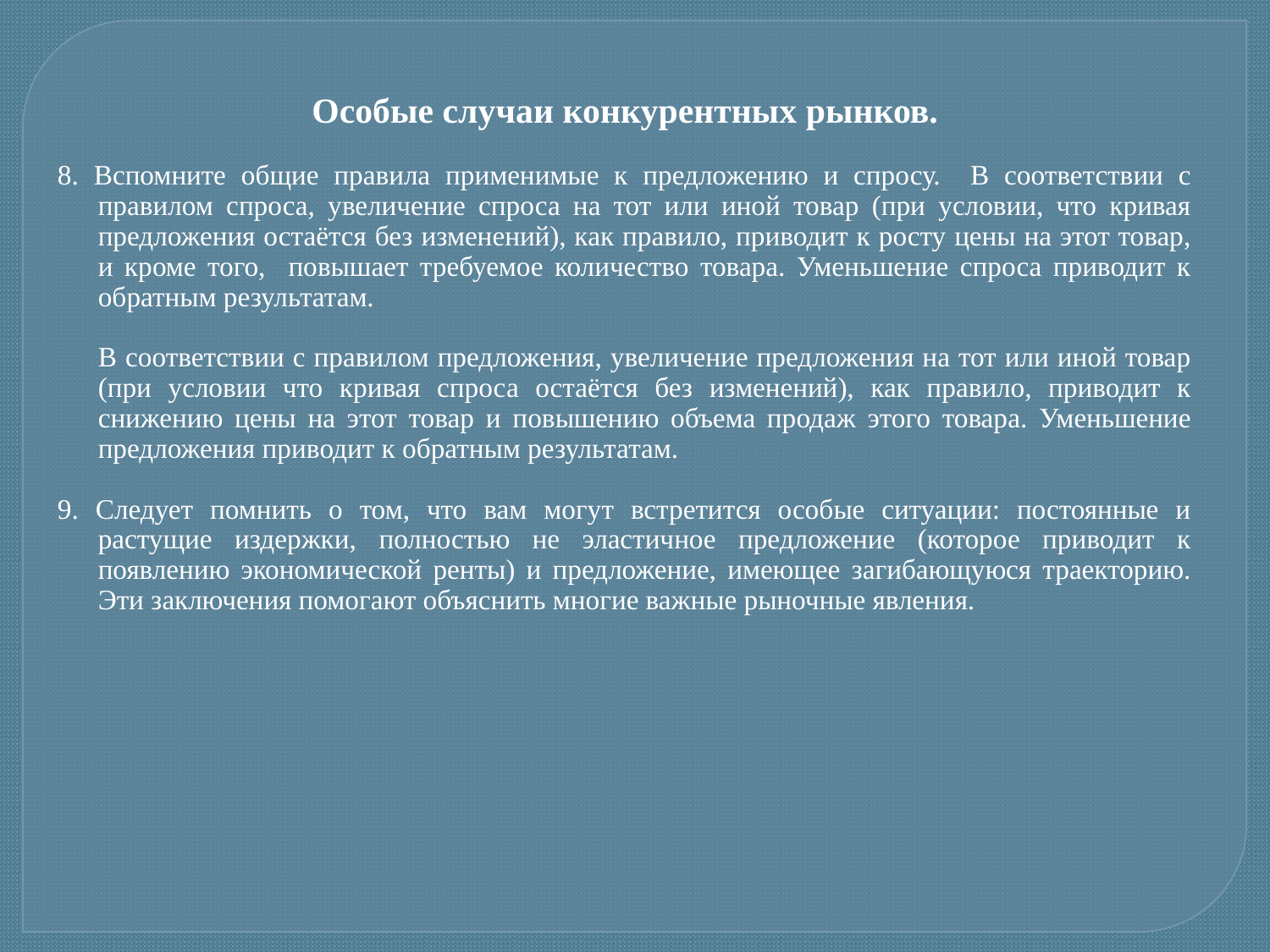

Особые случаи конкурентных рынков.

8. Вспомните общие правила применимые к предложению и спросу.  В соответствии с правилом спроса, увеличение спроса на тот или иной товар (при условии, что кривая предложения остаётся без изменений), как правило, приводит к росту цены на этот товар, и кроме того,  повышает требуемое количество товара. Уменьшение спроса приводит к обратным результатам.

	В соответствии с правилом предложения, увеличение предложения на тот или иной товар (при условии что кривая спроса остаётся без изменений), как правило, приводит к снижению цены на этот товар и повышению объема продаж этого товара. Уменьшение предложения приводит к обратным результатам.

9. Следует помнить о том, что вам могут встретится особые ситуации: постоянные и растущие издержки, полностью не эластичное предложение (которое приводит к появлению экономической ренты) и предложение, имеющее загибающуюся траекторию. Эти заключения помогают объяснить многие важные рыночные явления.